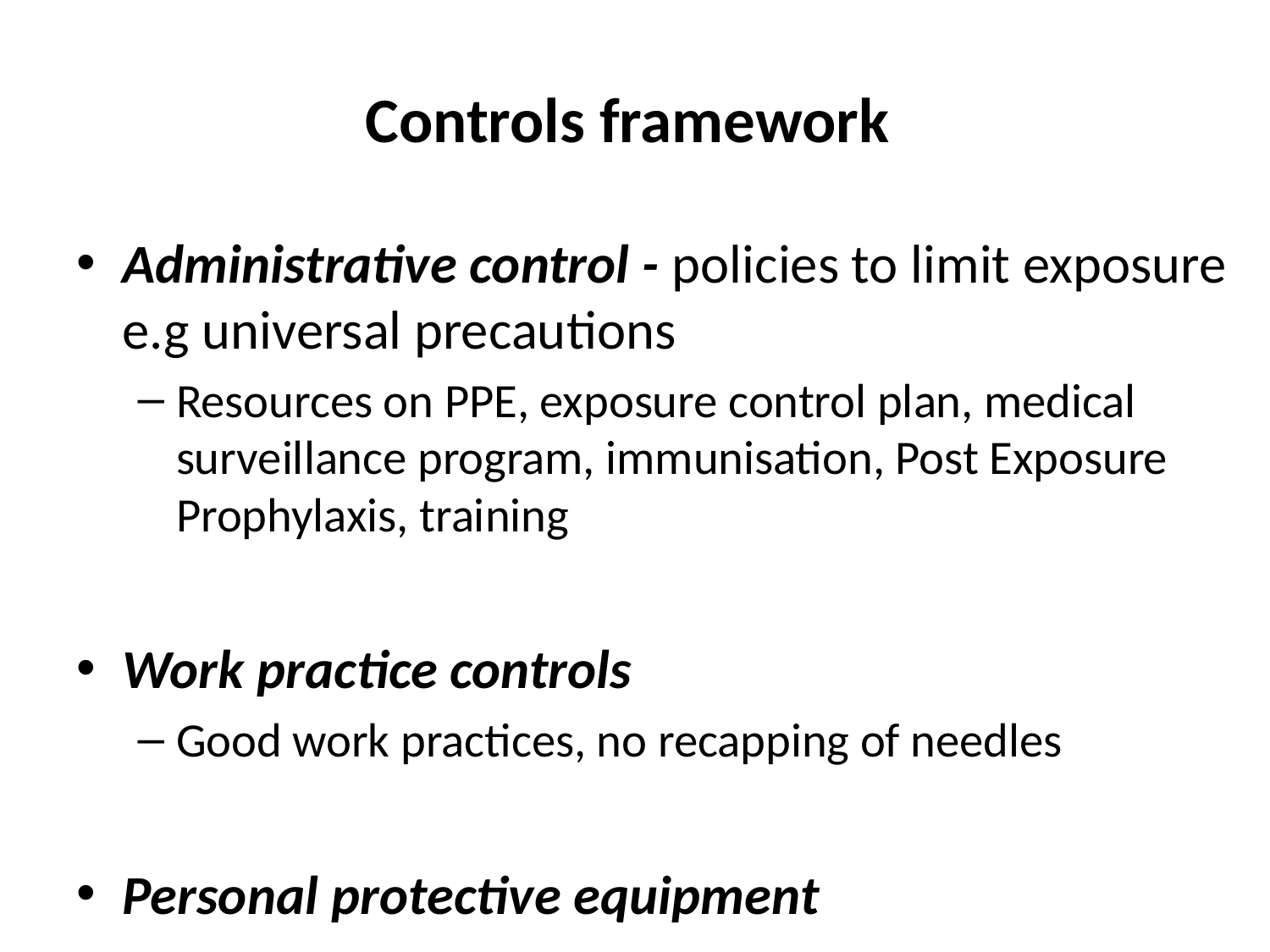

# Controls framework
Administrative control - policies to limit exposure e.g universal precautions
Resources on PPE, exposure control plan, medical surveillance program, immunisation, Post Exposure Prophylaxis, training

Work practice controls
Good work practices, no recapping of needles

Personal protective equipment